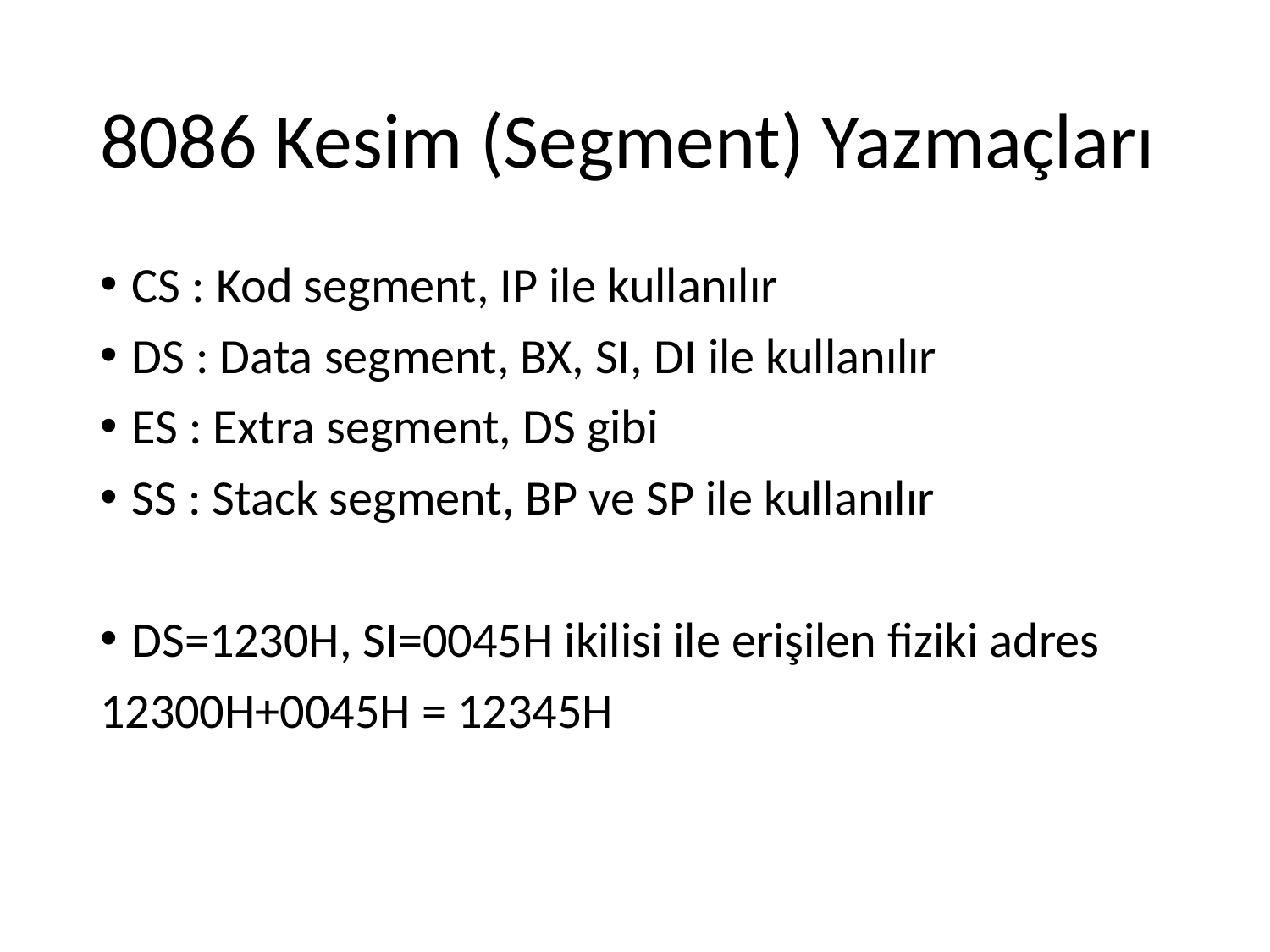

# 8086 Kesim (Segment) Yazmaçları
CS : Kod segment, IP ile kullanılır
DS : Data segment, BX, SI, DI ile kullanılır
ES : Extra segment, DS gibi
SS : Stack segment, BP ve SP ile kullanılır

DS=1230H, SI=0045H ikilisi ile erişilen fiziki adres
12300H+0045H = 12345H